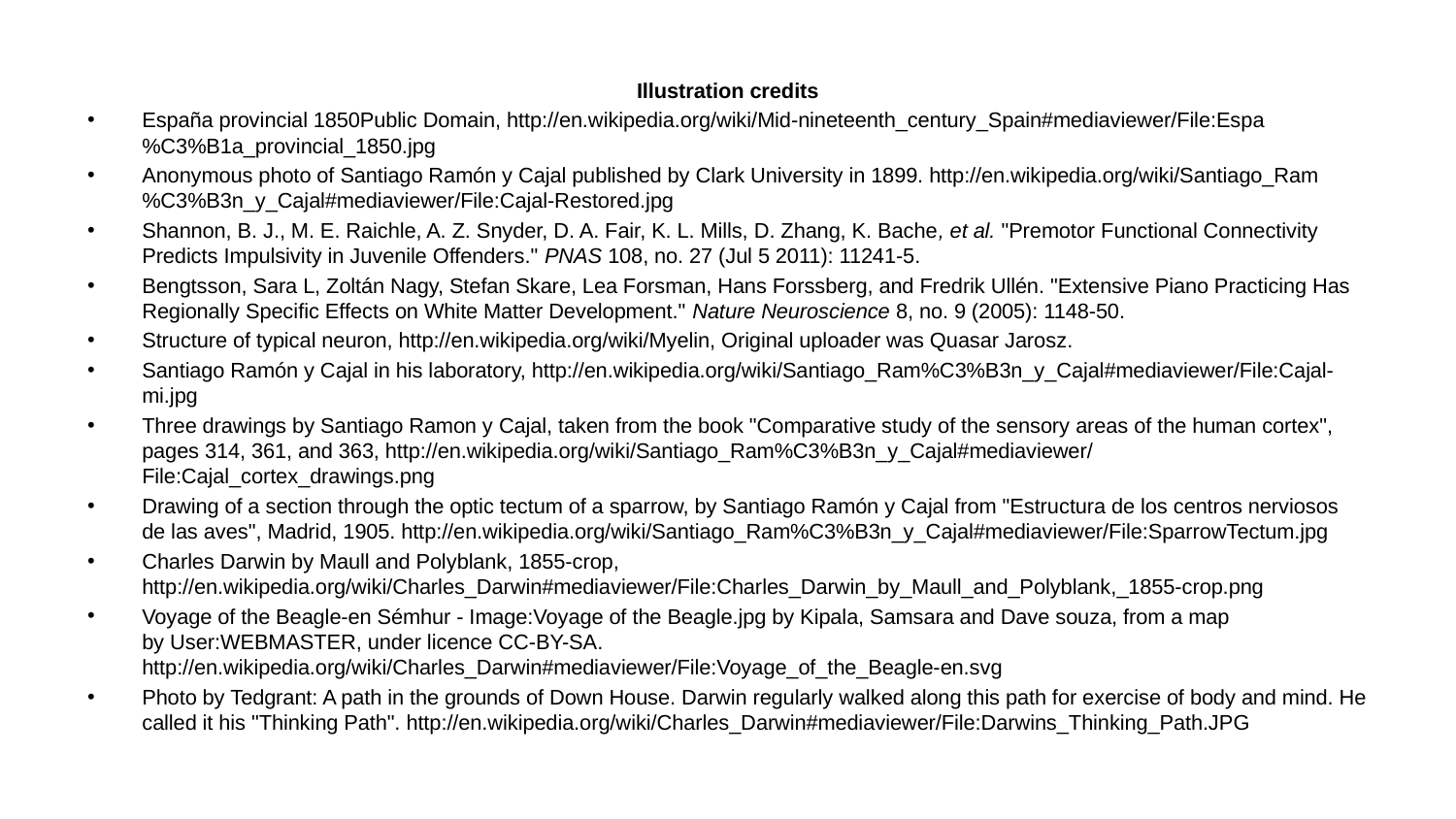

Illustration credits
España provincial 1850Public Domain, http://en.wikipedia.org/wiki/Mid-nineteenth_century_Spain#mediaviewer/File:Espa%C3%B1a_provincial_1850.jpg
Anonymous photo of Santiago Ramón y Cajal published by Clark University in 1899. http://en.wikipedia.org/wiki/Santiago_Ram%C3%B3n_y_Cajal#mediaviewer/File:Cajal-Restored.jpg
Shannon, B. J., M. E. Raichle, A. Z. Snyder, D. A. Fair, K. L. Mills, D. Zhang, K. Bache, et al. "Premotor Functional Connectivity Predicts Impulsivity in Juvenile Offenders." PNAS 108, no. 27 (Jul 5 2011): 11241-5.
Bengtsson, Sara L, Zoltán Nagy, Stefan Skare, Lea Forsman, Hans Forssberg, and Fredrik Ullén. "Extensive Piano Practicing Has Regionally Specific Effects on White Matter Development." Nature Neuroscience 8, no. 9 (2005): 1148-50.
Structure of typical neuron, http://en.wikipedia.org/wiki/Myelin, Original uploader was Quasar Jarosz.
Santiago Ramón y Cajal in his laboratory, http://en.wikipedia.org/wiki/Santiago_Ram%C3%B3n_y_Cajal#mediaviewer/File:Cajal-mi.jpg
Three drawings by Santiago Ramon y Cajal, taken from the book "Comparative study of the sensory areas of the human cortex", pages 314, 361, and 363, http://en.wikipedia.org/wiki/Santiago_Ram%C3%B3n_y_Cajal#mediaviewer/File:Cajal_cortex_drawings.png
Drawing of a section through the optic tectum of a sparrow, by Santiago Ramón y Cajal from "Estructura de los centros nerviosos de las aves", Madrid, 1905. http://en.wikipedia.org/wiki/Santiago_Ram%C3%B3n_y_Cajal#mediaviewer/File:SparrowTectum.jpg
Charles Darwin by Maull and Polyblank, 1855-crop, http://en.wikipedia.org/wiki/Charles_Darwin#mediaviewer/File:Charles_Darwin_by_Maull_and_Polyblank,_1855-crop.png
Voyage of the Beagle-en Sémhur - Image:Voyage of the Beagle.jpg by Kipala, Samsara and Dave souza, from a map by User:WEBMASTER, under licence CC-BY-SA. http://en.wikipedia.org/wiki/Charles_Darwin#mediaviewer/File:Voyage_of_the_Beagle-en.svg
Photo by Tedgrant: A path in the grounds of Down House. Darwin regularly walked along this path for exercise of body and mind. He called it his "Thinking Path". http://en.wikipedia.org/wiki/Charles_Darwin#mediaviewer/File:Darwins_Thinking_Path.JPG